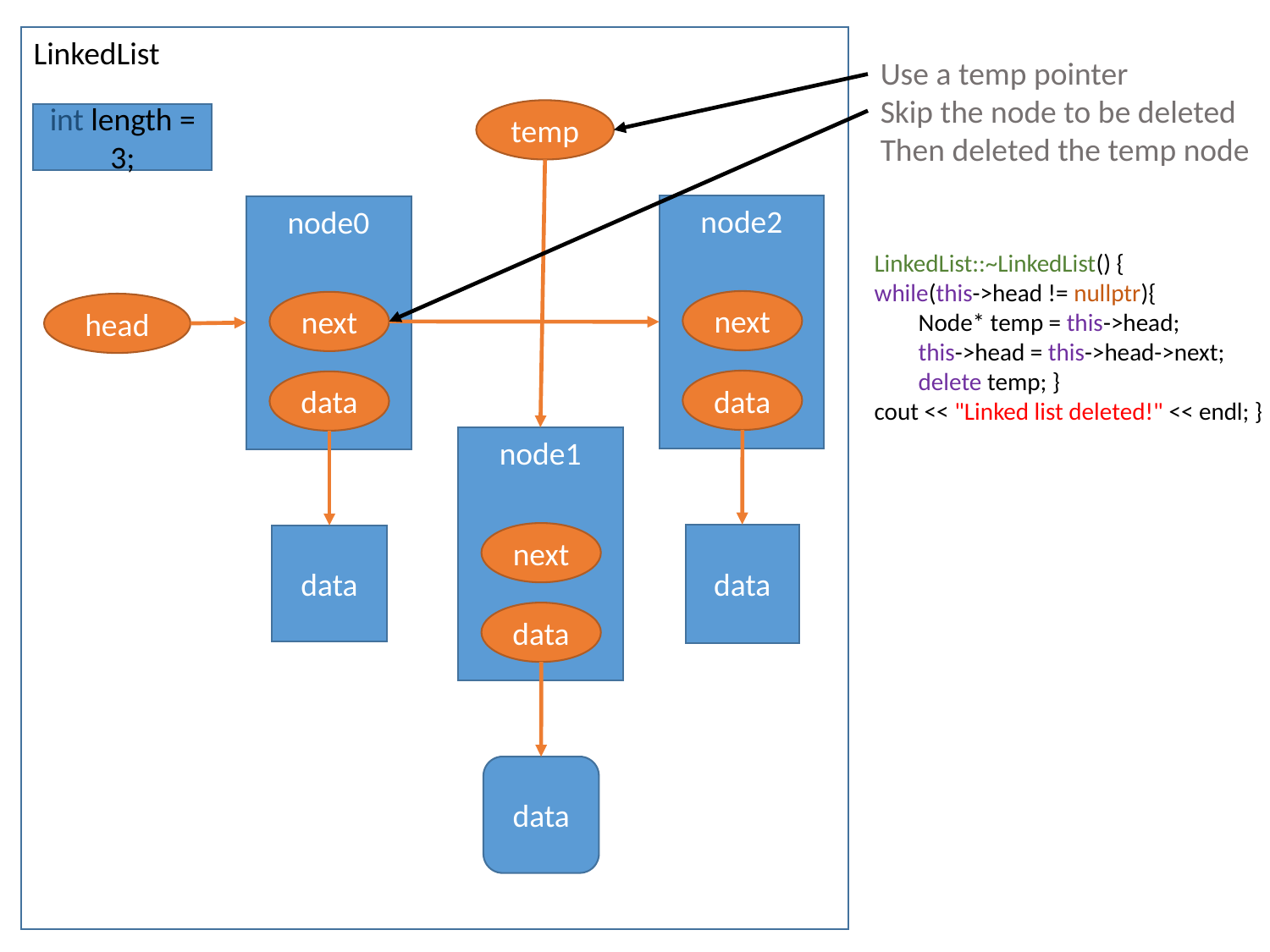

LinkedList

Use a temp pointer
Skip the node to be deleted Then deleted the temp node
temp
int length = 3;
node2
node0
LinkedList::~LinkedList() {
while(this->head != nullptr){
        Node* temp = this->head;
        this->head = this->head->next;
        delete temp; }
cout << "Linked list deleted!" << endl; }
next
next
head
data
data
node1
next
data
data
data
data